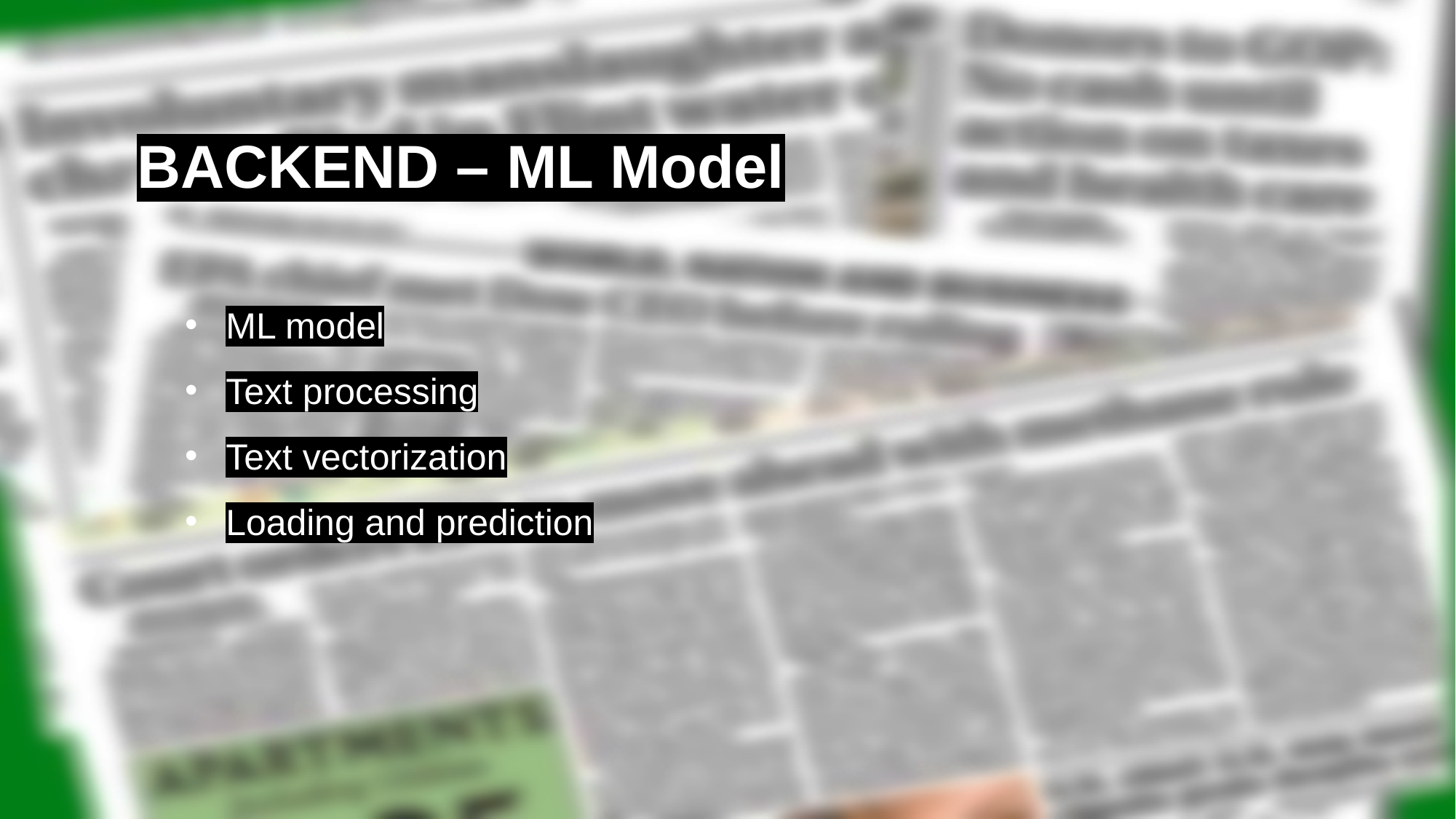

BACKEND – ML Model
ML model
Text processing
Text vectorization
Loading and prediction
19